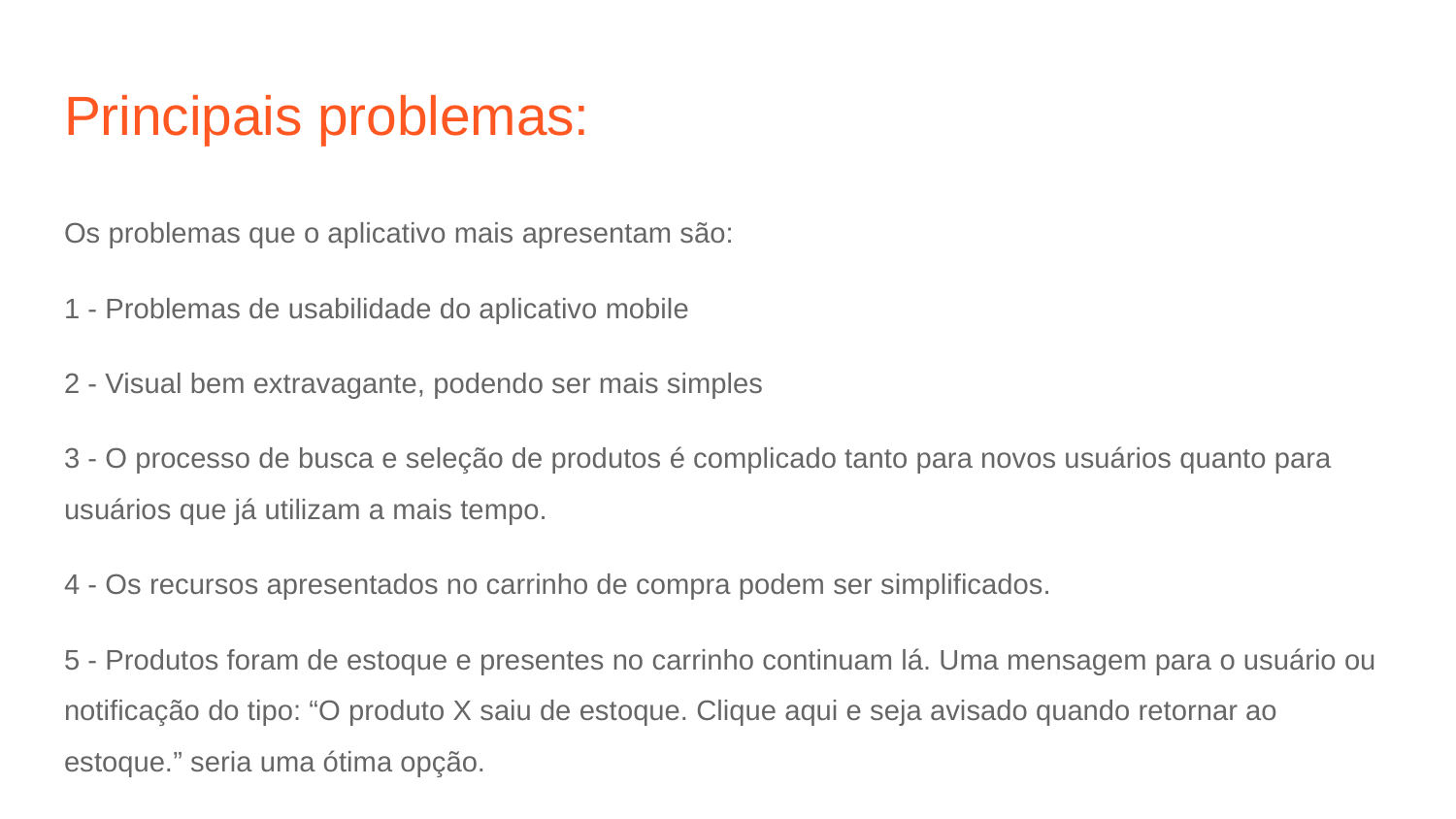

# Principais problemas:
Os problemas que o aplicativo mais apresentam são:
1 - Problemas de usabilidade do aplicativo mobile
2 - Visual bem extravagante, podendo ser mais simples
3 - O processo de busca e seleção de produtos é complicado tanto para novos usuários quanto para usuários que já utilizam a mais tempo.
4 - Os recursos apresentados no carrinho de compra podem ser simplificados.
5 - Produtos foram de estoque e presentes no carrinho continuam lá. Uma mensagem para o usuário ou notificação do tipo: “O produto X saiu de estoque. Clique aqui e seja avisado quando retornar ao estoque.” seria uma ótima opção.